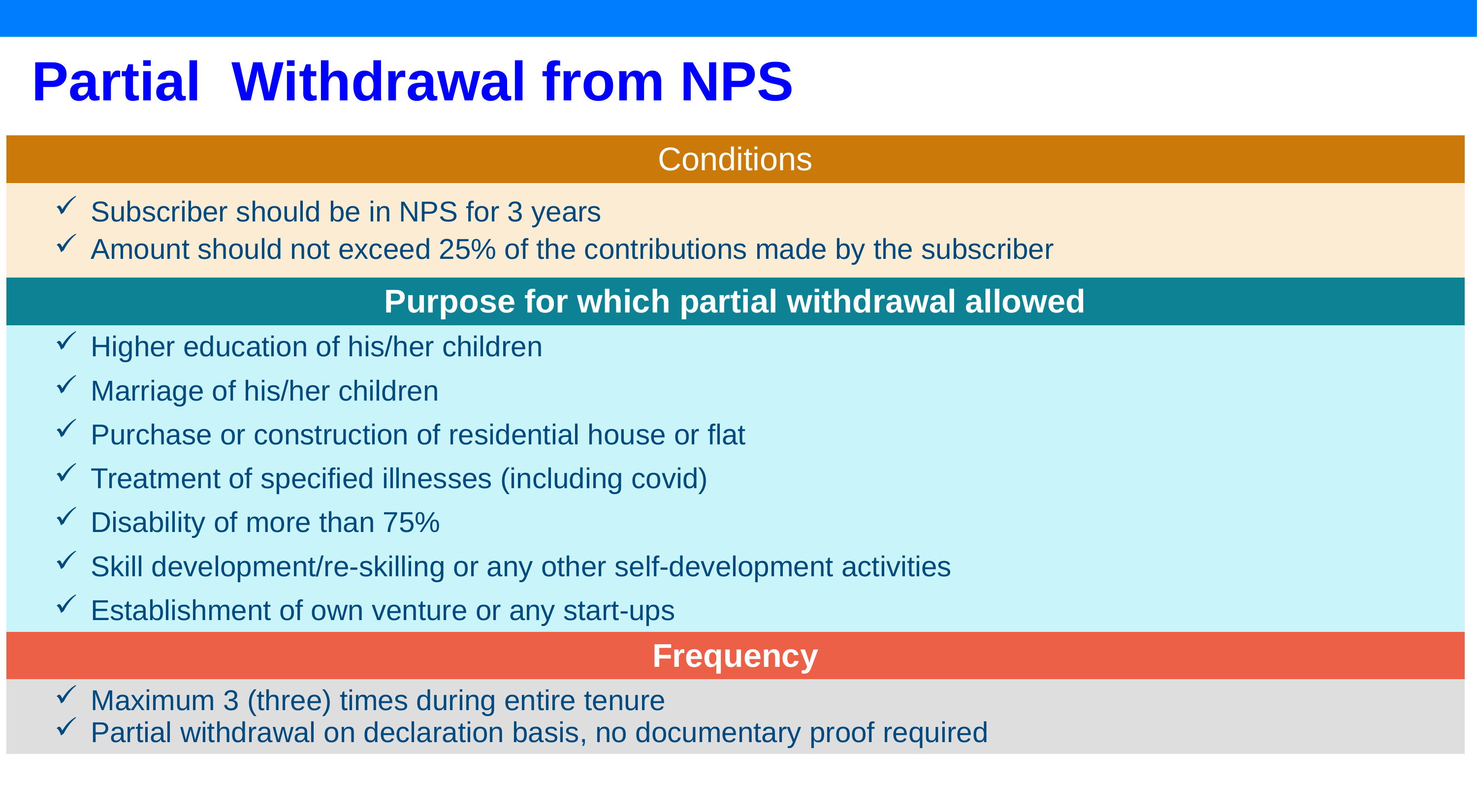

Partial  Withdrawal from NPS
| Conditions |
| --- |
| Subscriber should be in NPS for 3 years Amount should not exceed 25% of the contributions made by the subscriber |
| Purpose for which partial withdrawal allowed |
| Higher education of his/her children Marriage of his/her children Purchase or construction of residential house or flat Treatment of specified illnesses (including covid) Disability of more than 75% Skill development/re-skilling or any other self-development activities Establishment of own venture or any start-ups |
| Frequency |
| Maximum 3 (three) times during entire tenure Partial withdrawal on declaration basis, no documentary proof required |